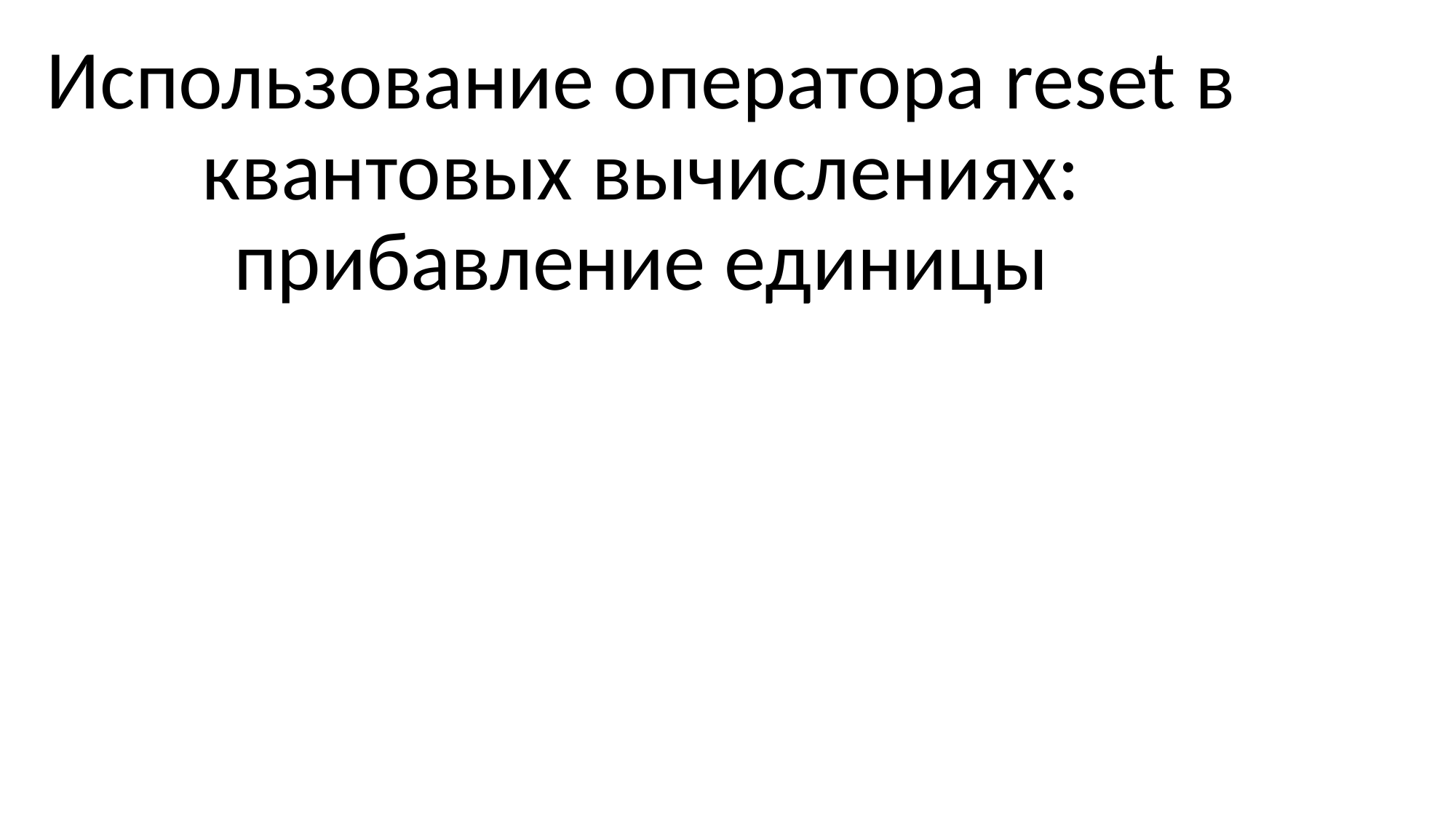

# Использование оператора reset в квантовых вычислениях: прибавление единицы